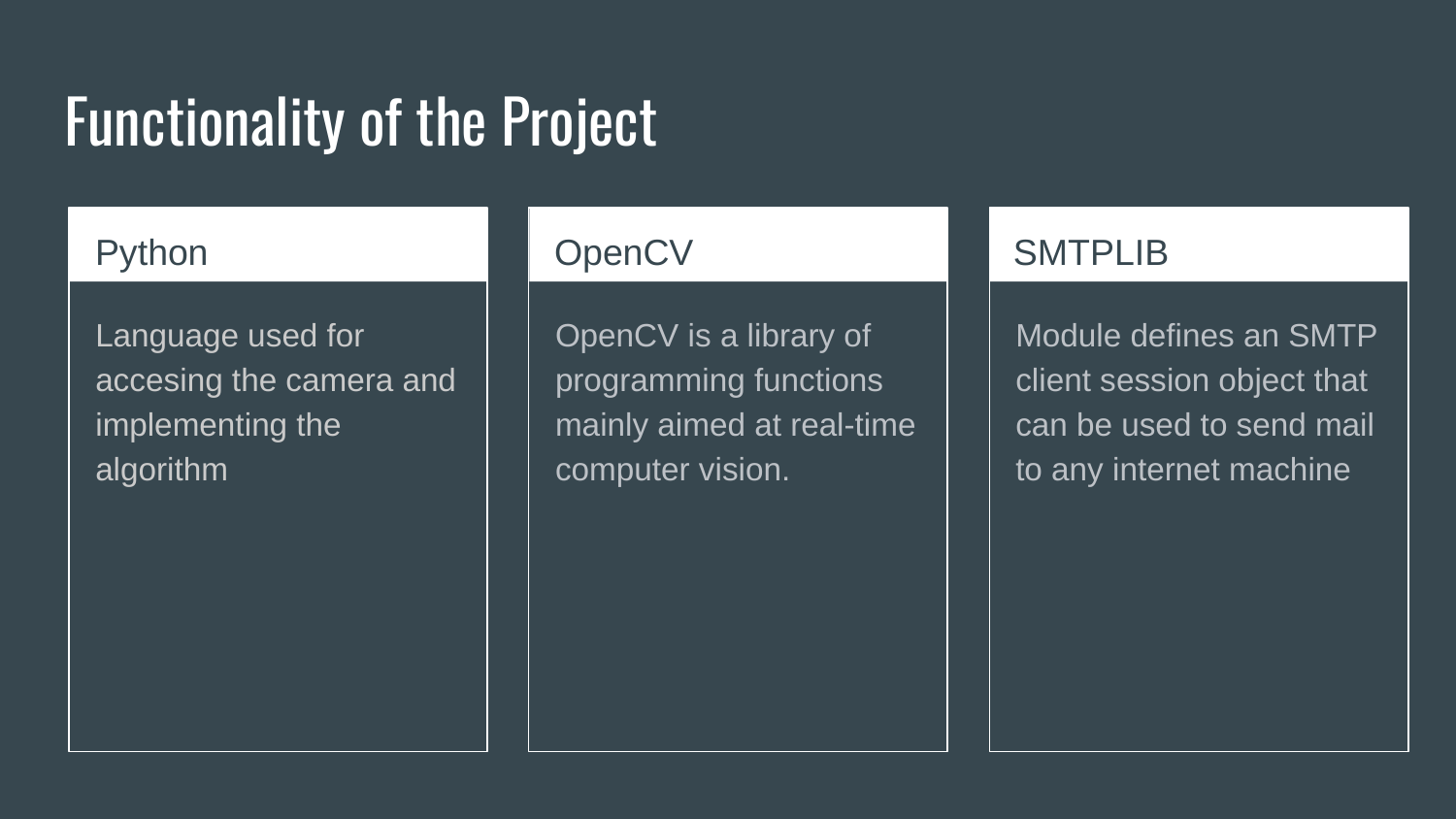

# Functionality of the Project

Python

OpenCV

SMTPLIB
Language used for accesing the camera and implementing the algorithm
OpenCV is a library of programming functions mainly aimed at real-time computer vision.
Module defines an SMTP client session object that can be used to send mail to any internet machine